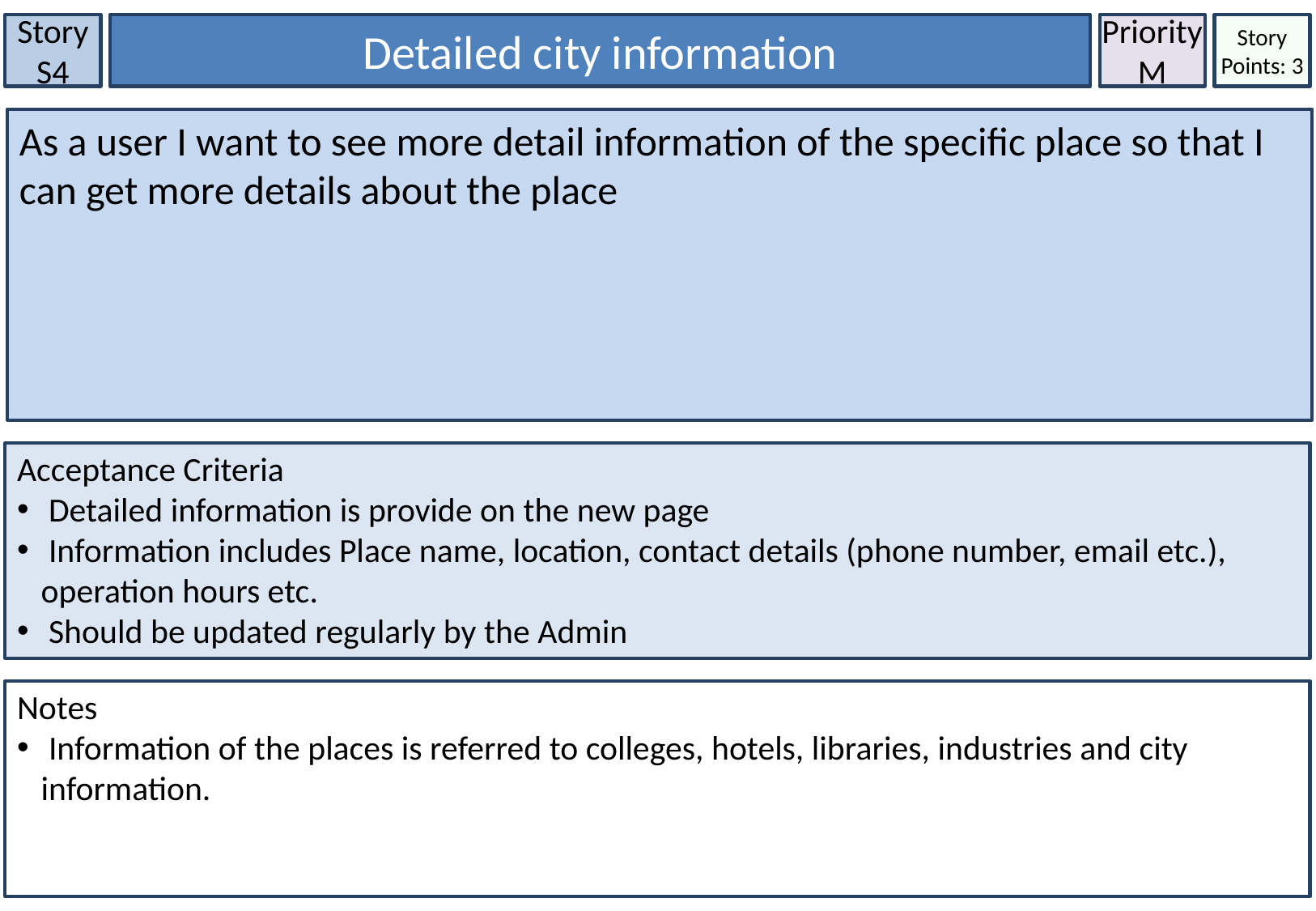

Story S4
Detailed city information
Priority
M
Story Points: 3
As a user I want to see more detail information of the specific place so that I can get more details about the place
Acceptance Criteria
 Detailed information is provide on the new page
 Information includes Place name, location, contact details (phone number, email etc.), operation hours etc.
 Should be updated regularly by the Admin
Notes
 Information of the places is referred to colleges, hotels, libraries, industries and city information.